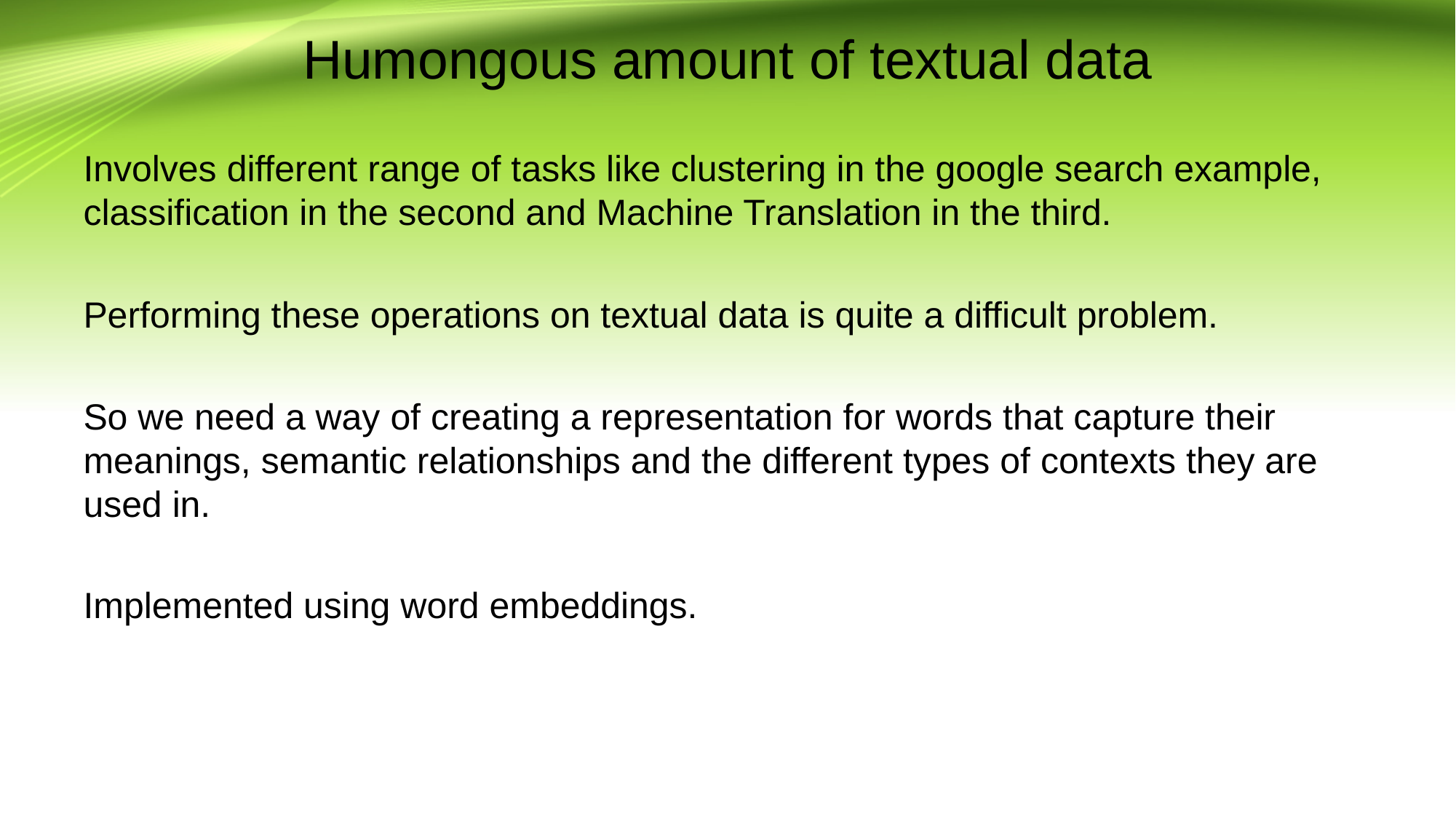

Humongous amount of textual data
Involves different range of tasks like clustering in the google search example, classification in the second and Machine Translation in the third.

Performing these operations on textual data is quite a difficult problem.

So we need a way of creating a representation for words that capture their meanings, semantic relationships and the different types of contexts they are used in.

Implemented using word embeddings.